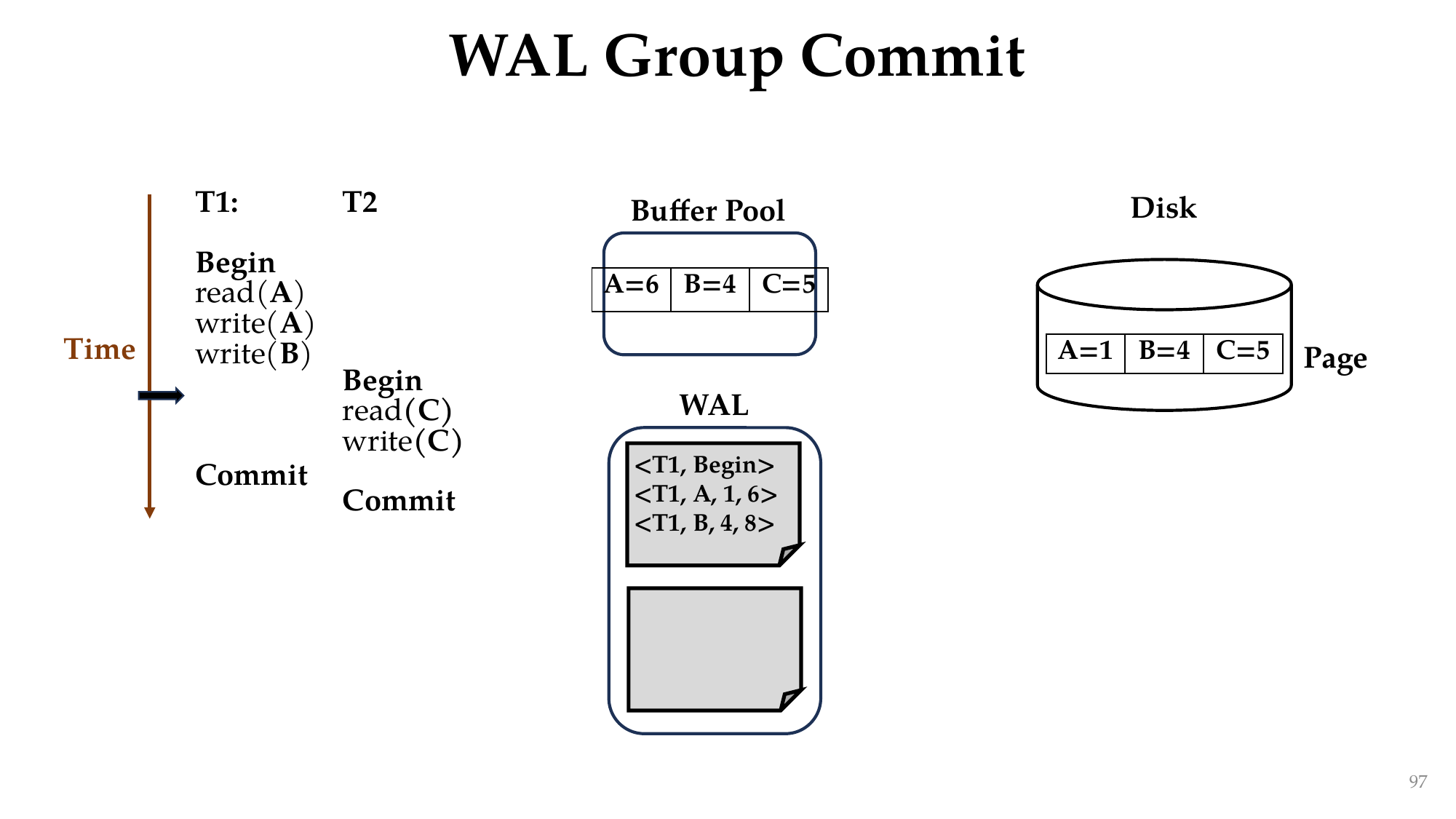

# WAL Group Commit
Disk
| T1: Begin read(A) write(A) write(B) Commit | T2 Begin read(C) write(C) Commit |
| --- | --- |
Buffer Pool
Time

| A=6 | B=4 | C=5 |
| --- | --- | --- |
Page
| A=1 | B=4 | C=5 |
| --- | --- | --- |
WAL

<T1, Begin>
<T1, A, 1, 6>
<T1, B, 4, 8>

97